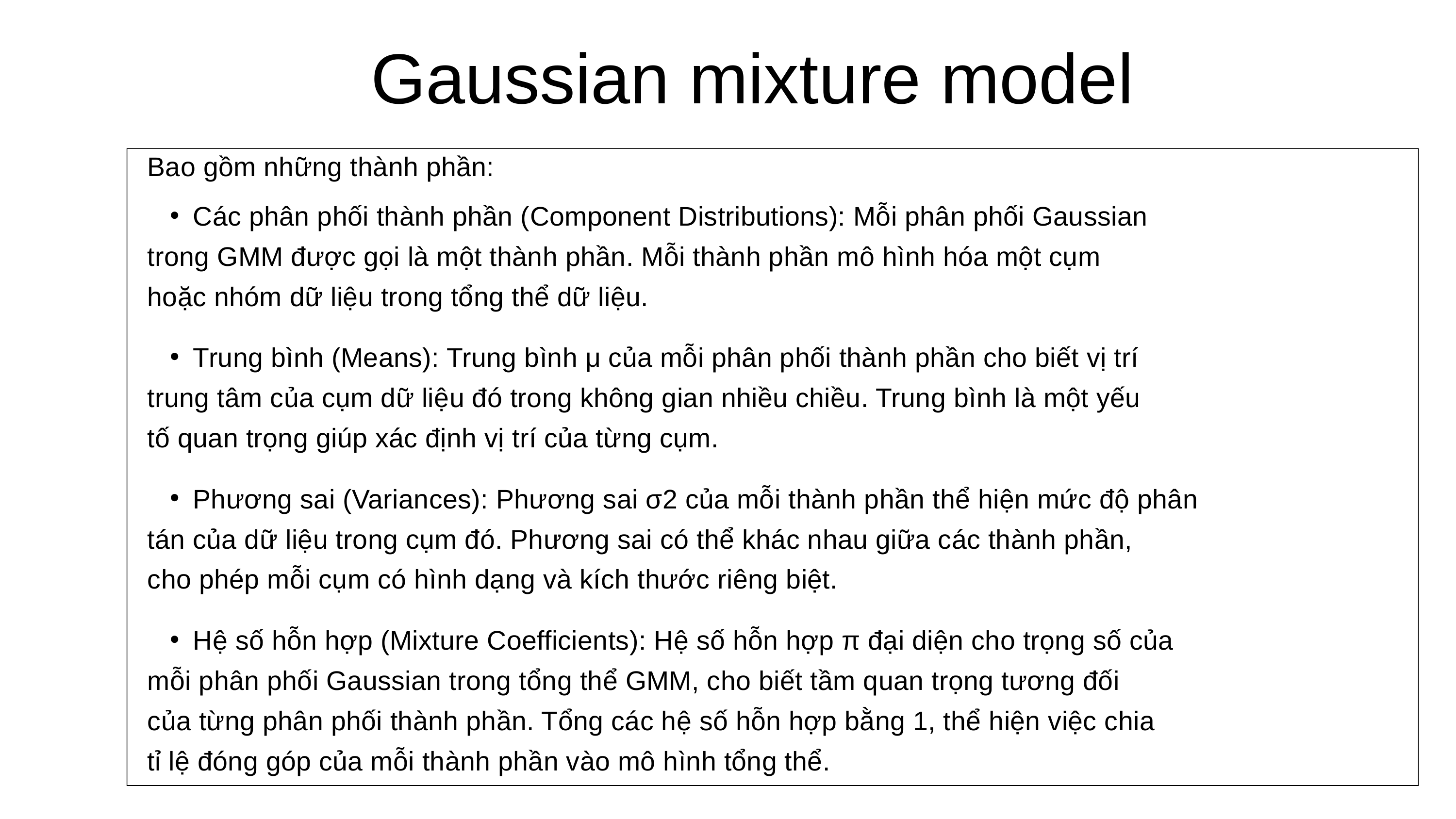

Gaussian mixture model
Bao gồm những thành phần:

Các phân phối thành phần (Component Distributions): Mỗi phân phối Gaussian
trong GMM được gọi là một thành phần. Mỗi thành phần mô hình hóa một cụm
hoặc nhóm dữ liệu trong tổng thể dữ liệu.
Trung bình (Means): Trung bình μ của mỗi phân phối thành phần cho biết vị trí
trung tâm của cụm dữ liệu đó trong không gian nhiều chiều. Trung bình là một yếu
tố quan trọng giúp xác định vị trí của từng cụm.
Phương sai (Variances): Phương sai σ2 của mỗi thành phần thể hiện mức độ phân
tán của dữ liệu trong cụm đó. Phương sai có thể khác nhau giữa các thành phần,
cho phép mỗi cụm có hình dạng và kích thước riêng biệt.
Hệ số hỗn hợp (Mixture Coefficients): Hệ số hỗn hợp π đại diện cho trọng số của
mỗi phân phối Gaussian trong tổng thể GMM, cho biết tầm quan trọng tương đối
của từng phân phối thành phần. Tổng các hệ số hỗn hợp bằng 1, thể hiện việc chia
tỉ lệ đóng góp của mỗi thành phần vào mô hình tổng thể.